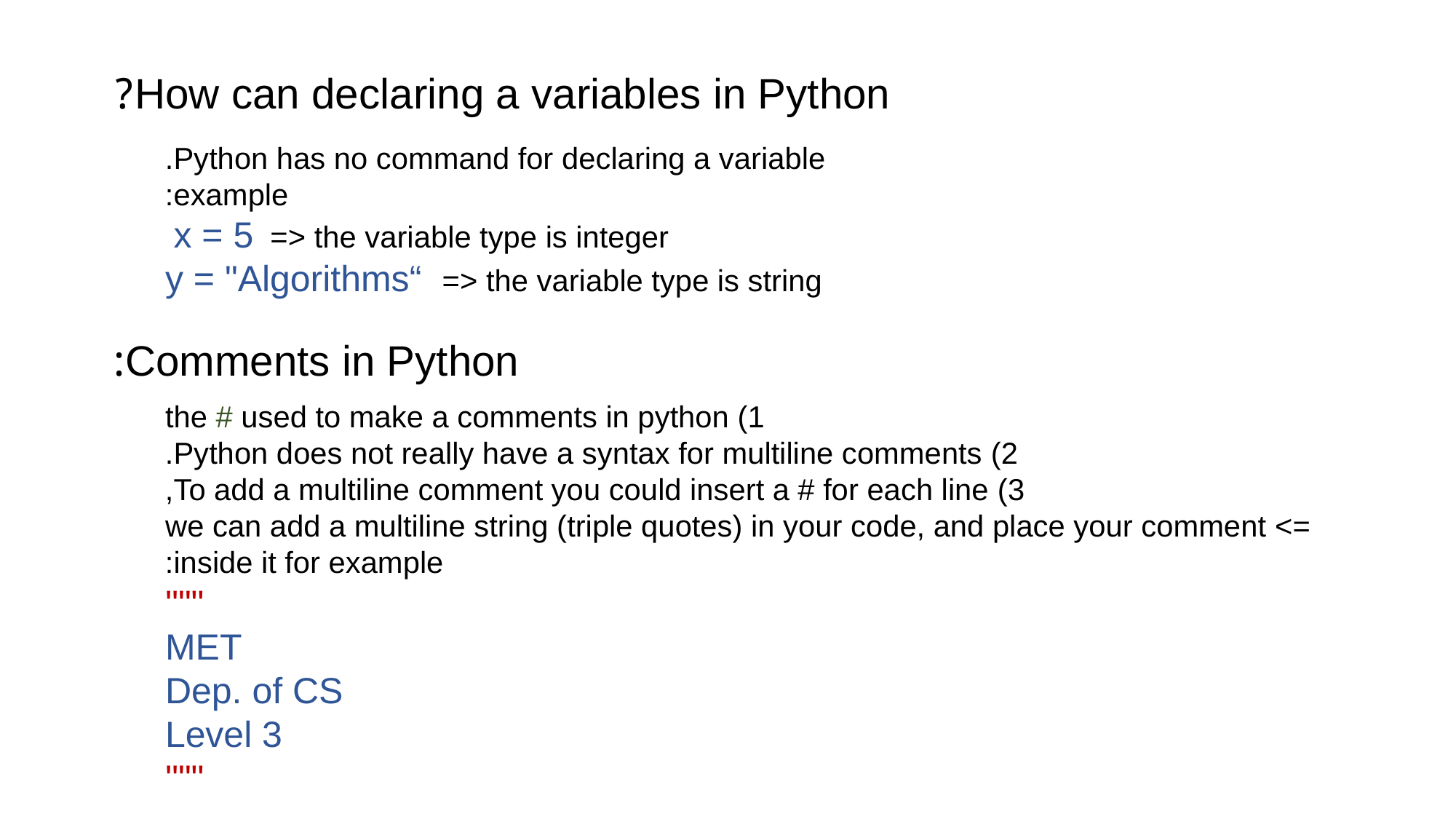

How can declaring a variables in Python?
Python has no command for declaring a variable.
example:
x = 5  => the variable type is integer
y = "Algorithms“  => the variable type is string
Comments in Python:
1) the # used to make a comments in python
2) Python does not really have a syntax for multiline comments.
3) To add a multiline comment you could insert a # for each line,
=> we can add a multiline string (triple quotes) in your code, and place your comment inside it for example:
"""
MET
Dep. of CS
Level 3
"""